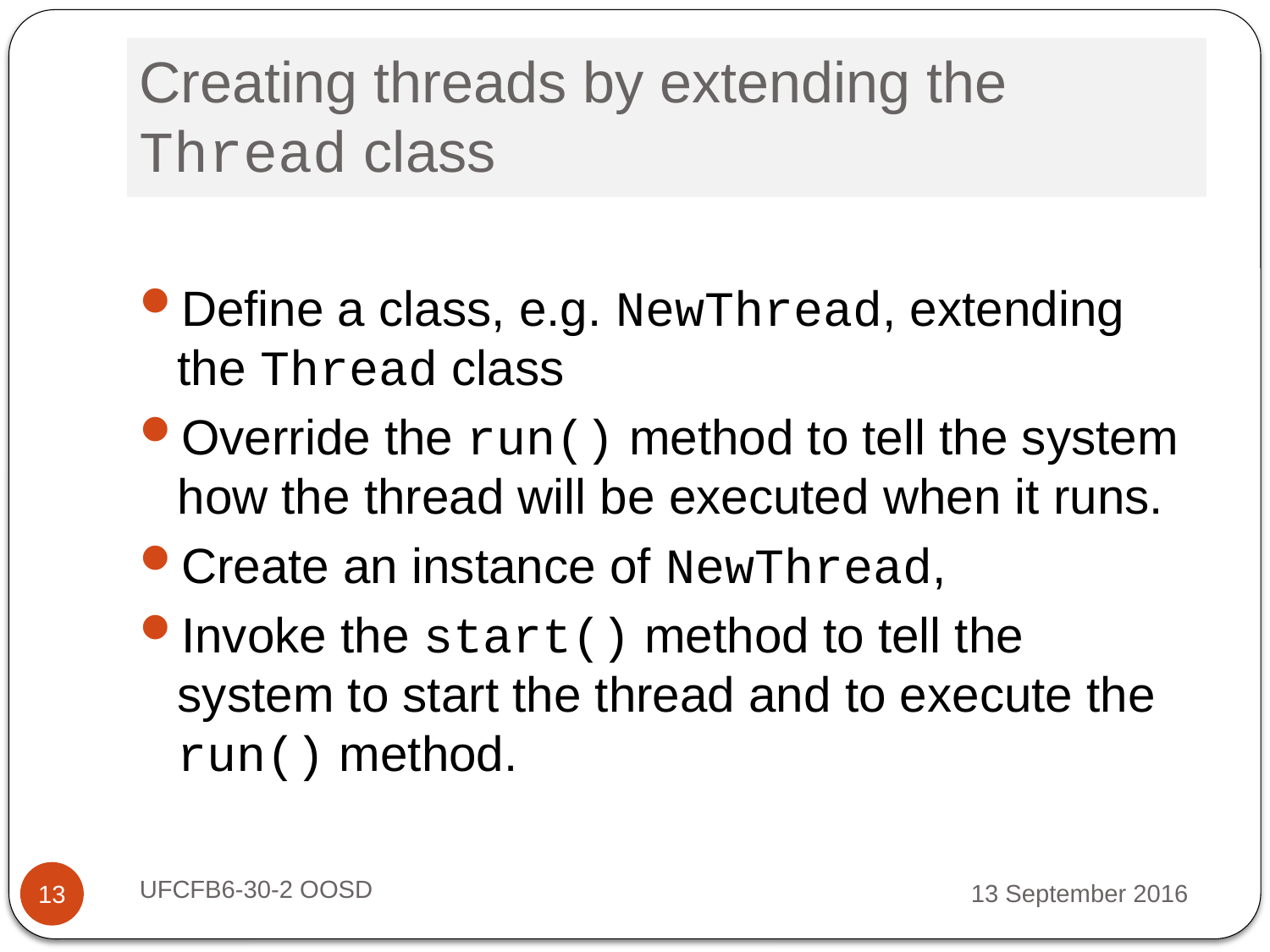

# Creating threads by extending the Thread class

Define a class, e.g. NewThread, extending the Thread class
Override the run() method to tell the system how the thread will be executed when it runs.
Create an instance of NewThread,
Invoke the start() method to tell the system to start the thread and to execute the run() method.
UFCFB6-30-2 OOSD
13 September 2016
13